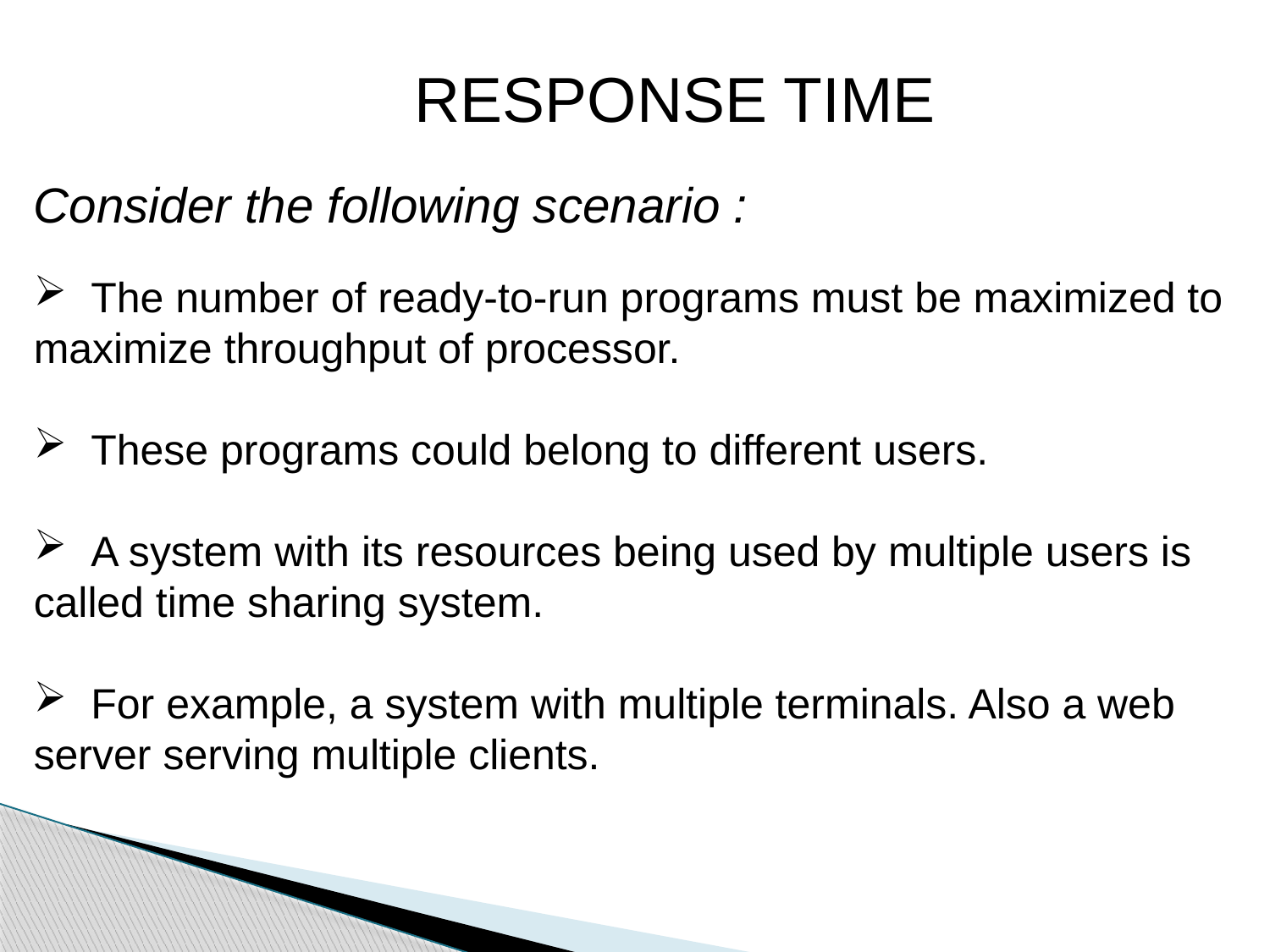

RESPONSE TIME

Consider the following scenario :

  The number of ready-to-run programs must be maximized to maximize throughput of processor.

  These programs could belong to different users.

  A system with its resources being used by multiple users is called time sharing system.

  For example, a system with multiple terminals. Also a web server serving multiple clients.